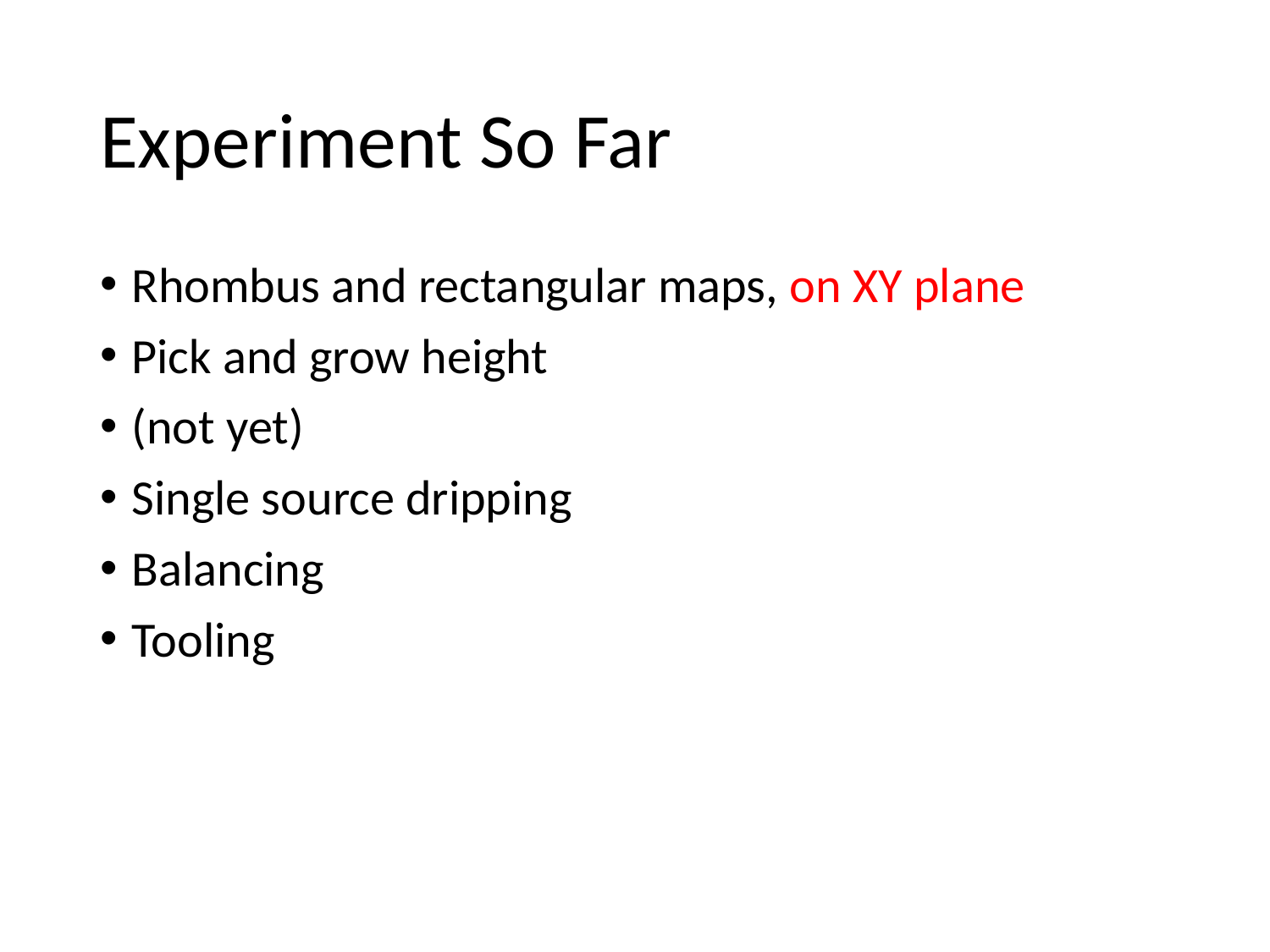

# Experiment So Far
Rhombus and rectangular maps, on XY plane
Pick and grow height
(not yet)
Single source dripping
Balancing
Tooling